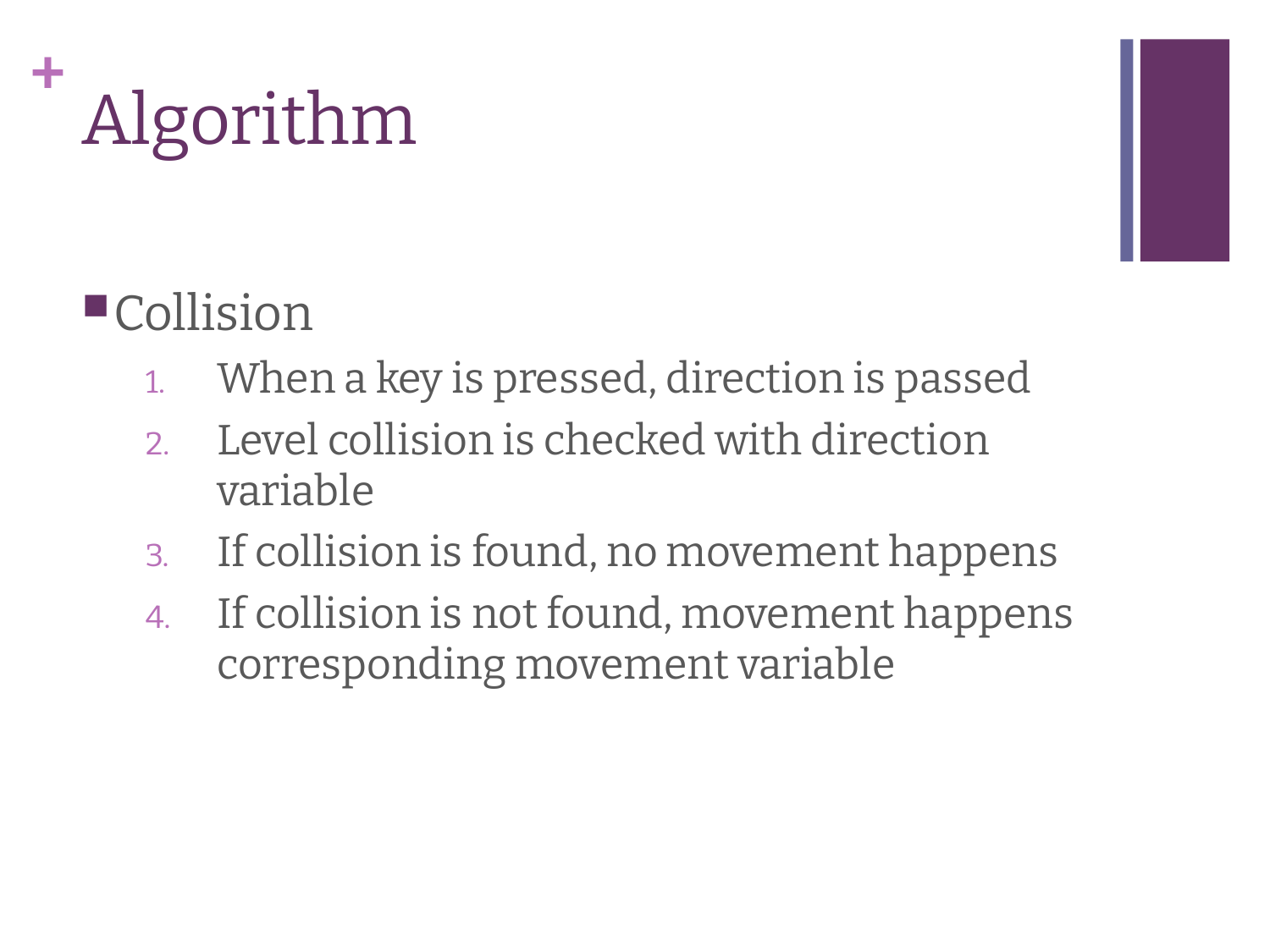

# Algorithm
Collision
When a key is pressed, direction is passed
Level collision is checked with direction variable
If collision is found, no movement happens
If collision is not found, movement happens corresponding movement variable